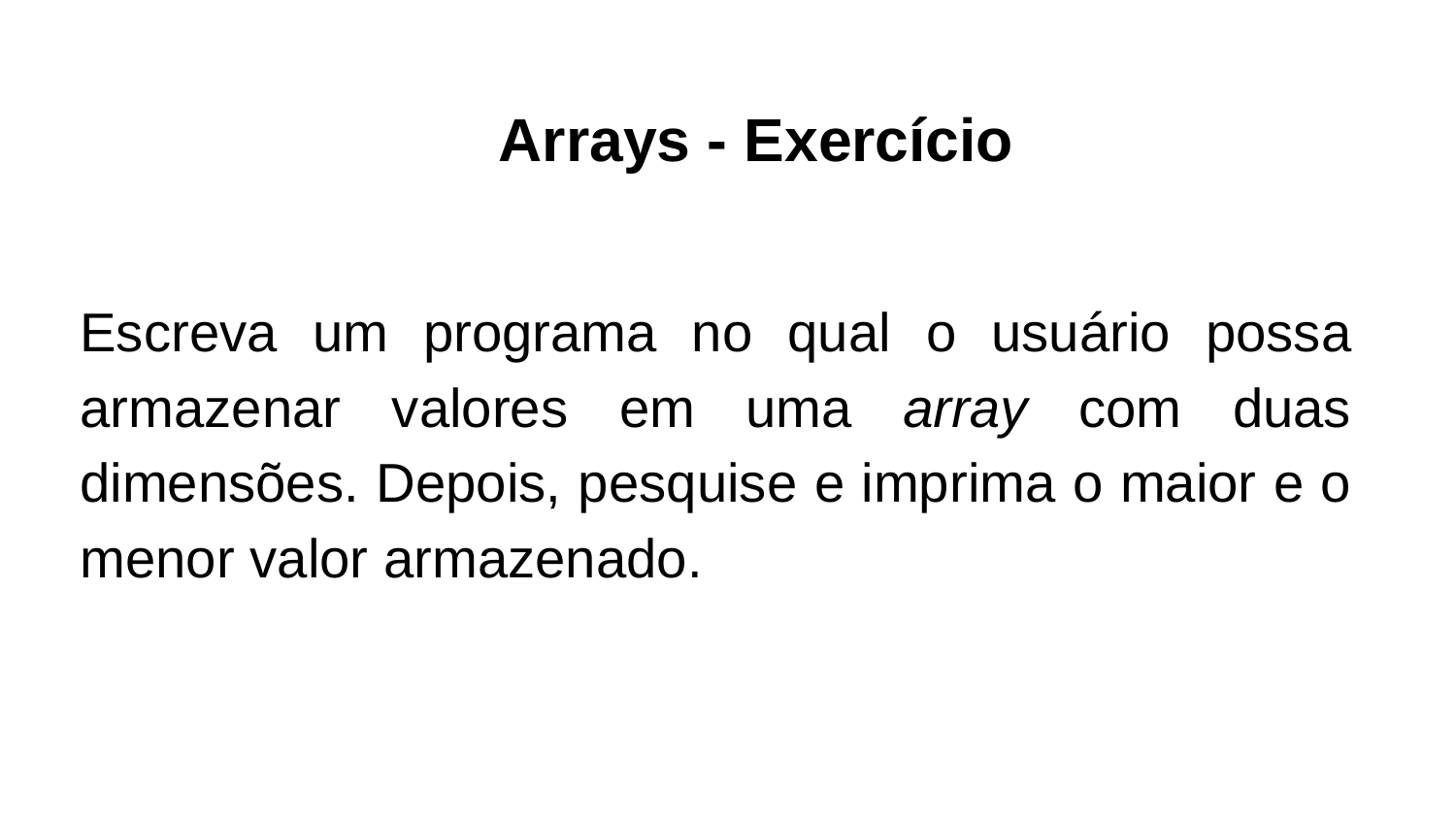

Arrays - Exercício

Escreva um programa no qual o usuário possa armazenar valores em uma array com duas dimensões. Depois, pesquise e imprima o maior e o menor valor armazenado.